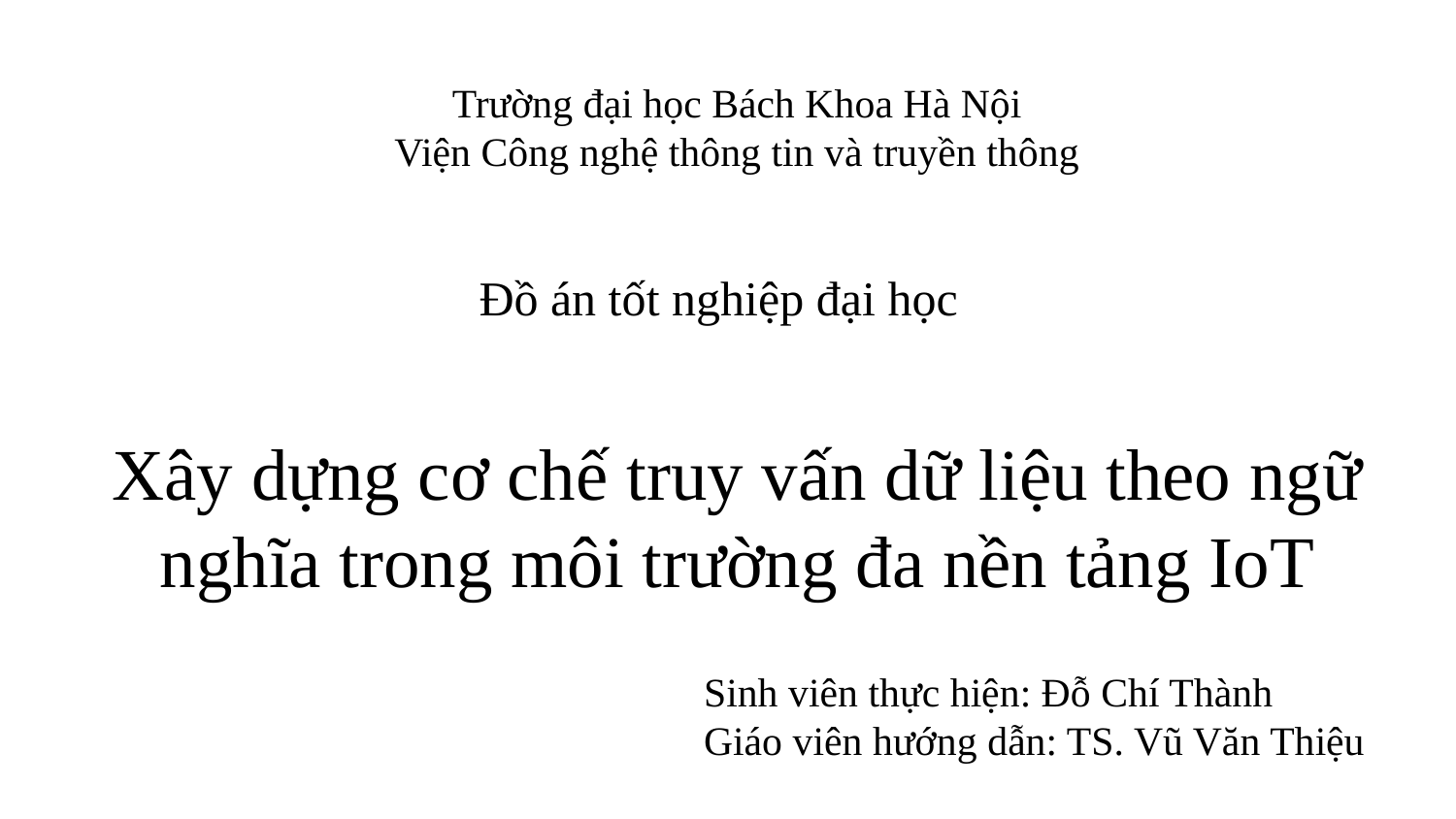

Trường đại học Bách Khoa Hà Nội
Viện Công nghệ thông tin và truyền thông
Đồ án tốt nghiệp đại học
# Xây dựng cơ chế truy vấn dữ liệu theo ngữ nghĩa trong môi trường đa nền tảng IoT
Sinh viên thực hiện: Đỗ Chí Thành
Giáo viên hướng dẫn: TS. Vũ Văn Thiệu